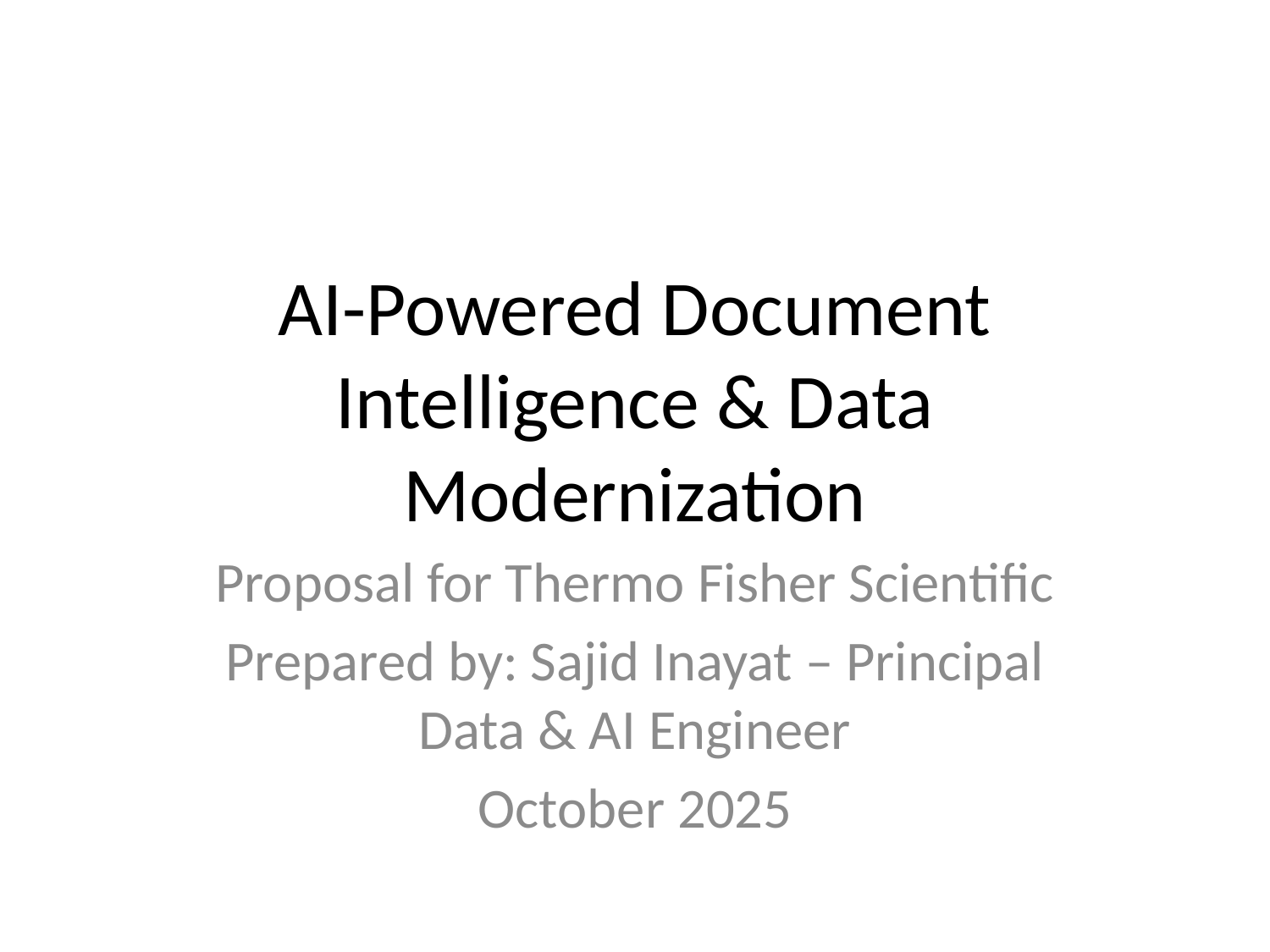

# AI-Powered Document Intelligence & Data Modernization
Proposal for Thermo Fisher Scientific
Prepared by: Sajid Inayat – Principal Data & AI Engineer
October 2025